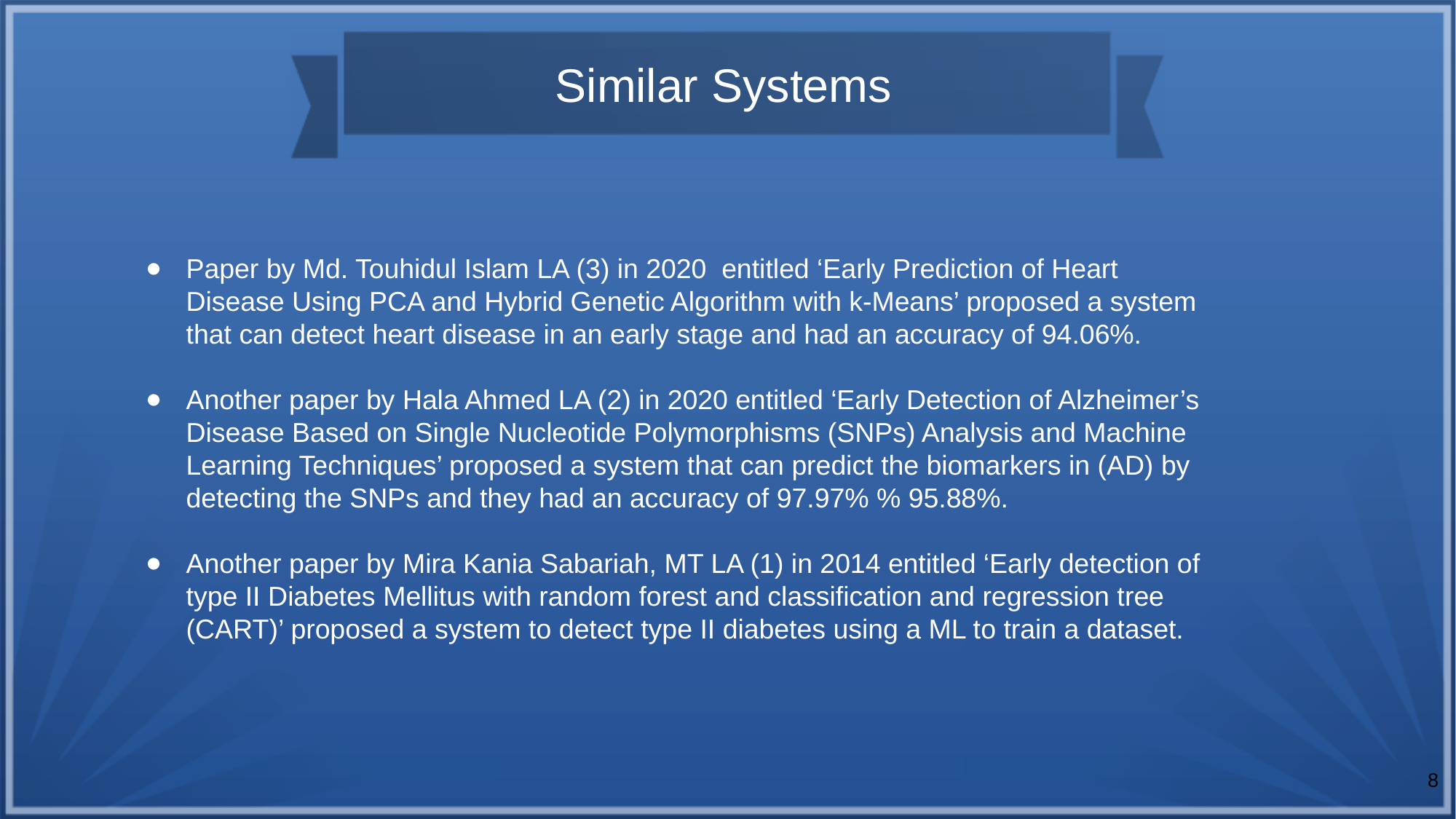

Similar Systems
Paper by Md. Touhidul Islam LA (3) in 2020  entitled ‘Early Prediction of Heart Disease Using PCA and Hybrid Genetic Algorithm with k-Means’ proposed a system that can detect heart disease in an early stage and had an accuracy of 94.06%.

Another paper by Hala Ahmed LA (2) in 2020 entitled ‘Early Detection of Alzheimer’s Disease Based on Single Nucleotide Polymorphisms (SNPs) Analysis and Machine Learning Techniques’ proposed a system that can predict the biomarkers in (AD) by detecting the SNPs and they had an accuracy of 97.97% % 95.88%.

Another paper by Mira Kania Sabariah, MT LA (1) in 2014 entitled ‘Early detection of type II Diabetes Mellitus with random forest and classification and regression tree (CART)’ proposed a system to detect type II diabetes using a ML to train a dataset.

8